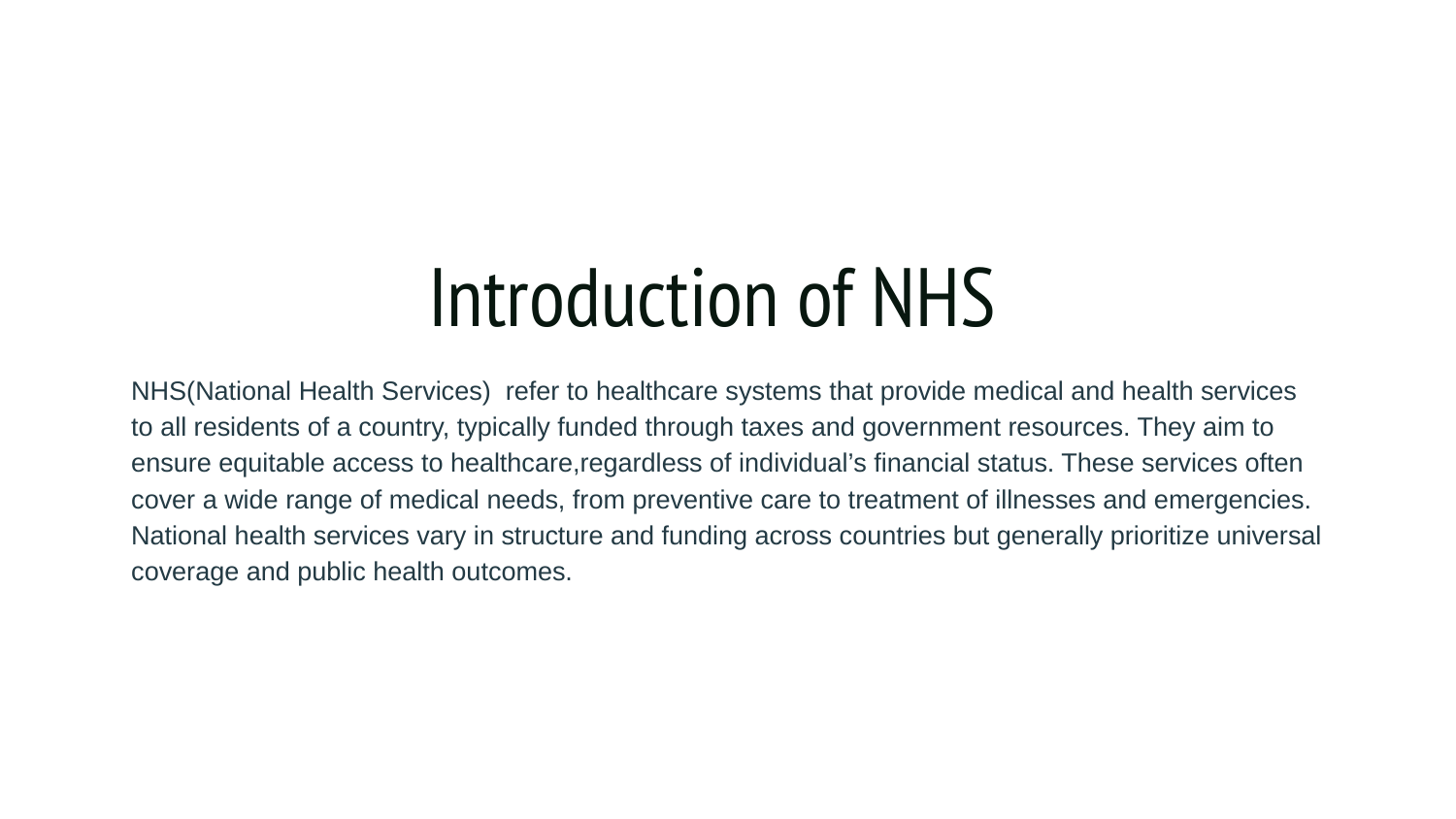

# Introduction of NHS
NHS(National Health Services)  refer to healthcare systems that provide medical and health services to all residents of a country, typically funded through taxes and government resources. They aim to ensure equitable access to healthcare,regardless of individual’s financial status. These services often cover a wide range of medical needs, from preventive care to treatment of illnesses and emergencies. National health services vary in structure and funding across countries but generally prioritize universal coverage and public health outcomes.